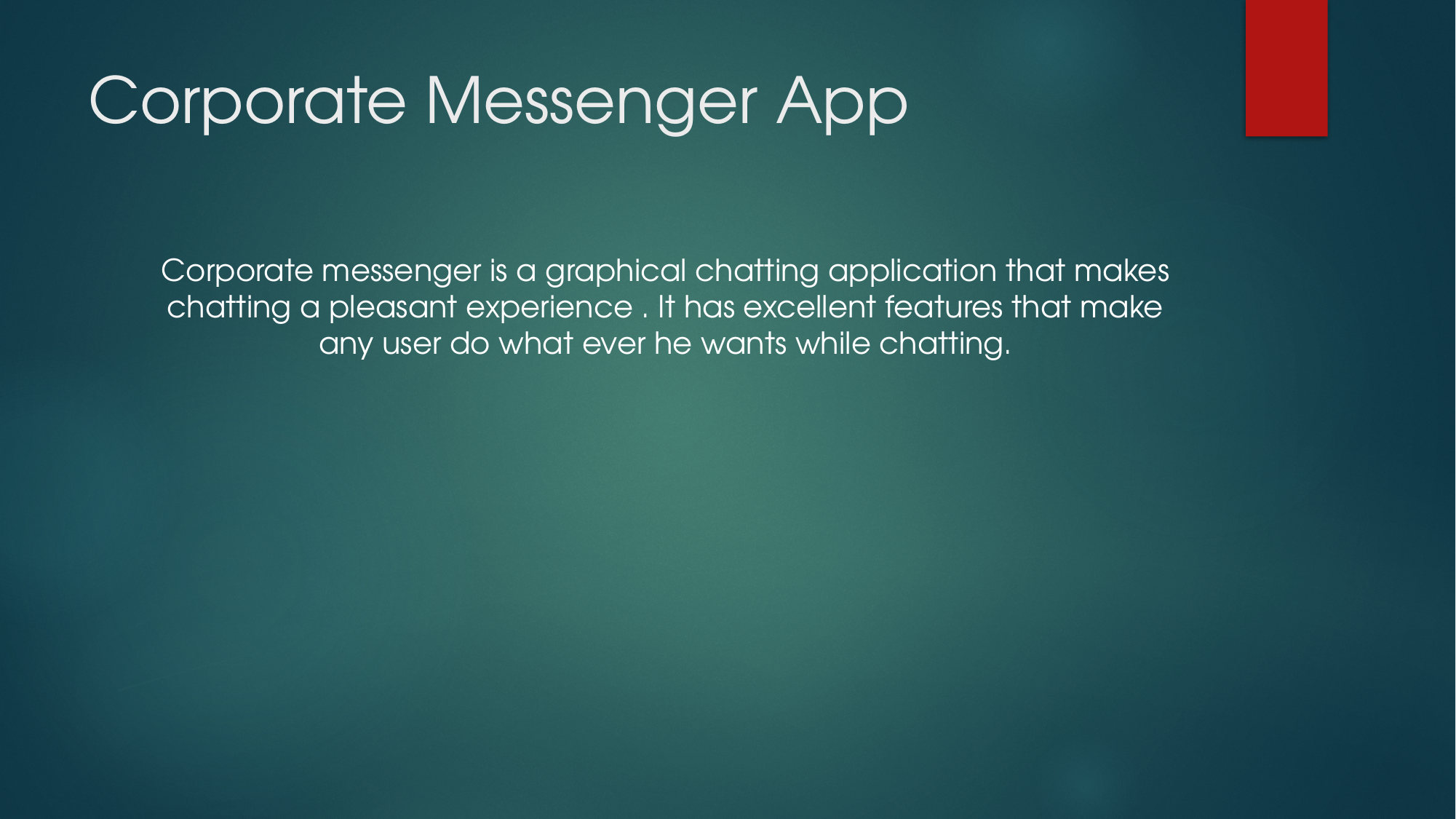

# Corporate Messenger App
Corporate messenger is a graphical chatting application that makes chatting a pleasant experience . It has excellent features that make any user do what ever he wants while chatting.